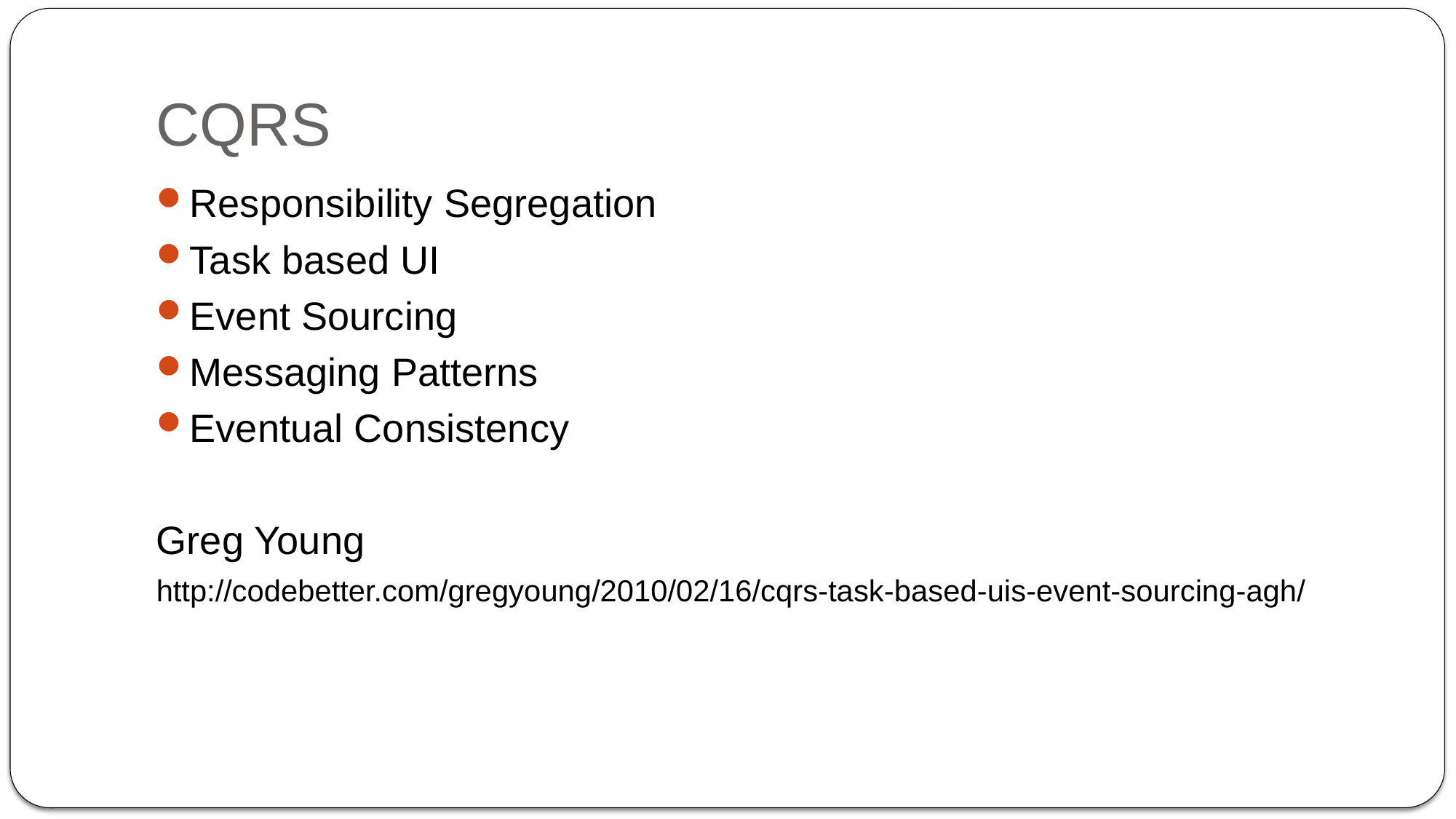

# CQRS
Responsibility Segregation
Task based UI
Event Sourcing
Messaging Patterns
Eventual Consistency

Greg Young
http://codebetter.com/gregyoung/2010/02/16/cqrs-task-based-uis-event-sourcing-agh/